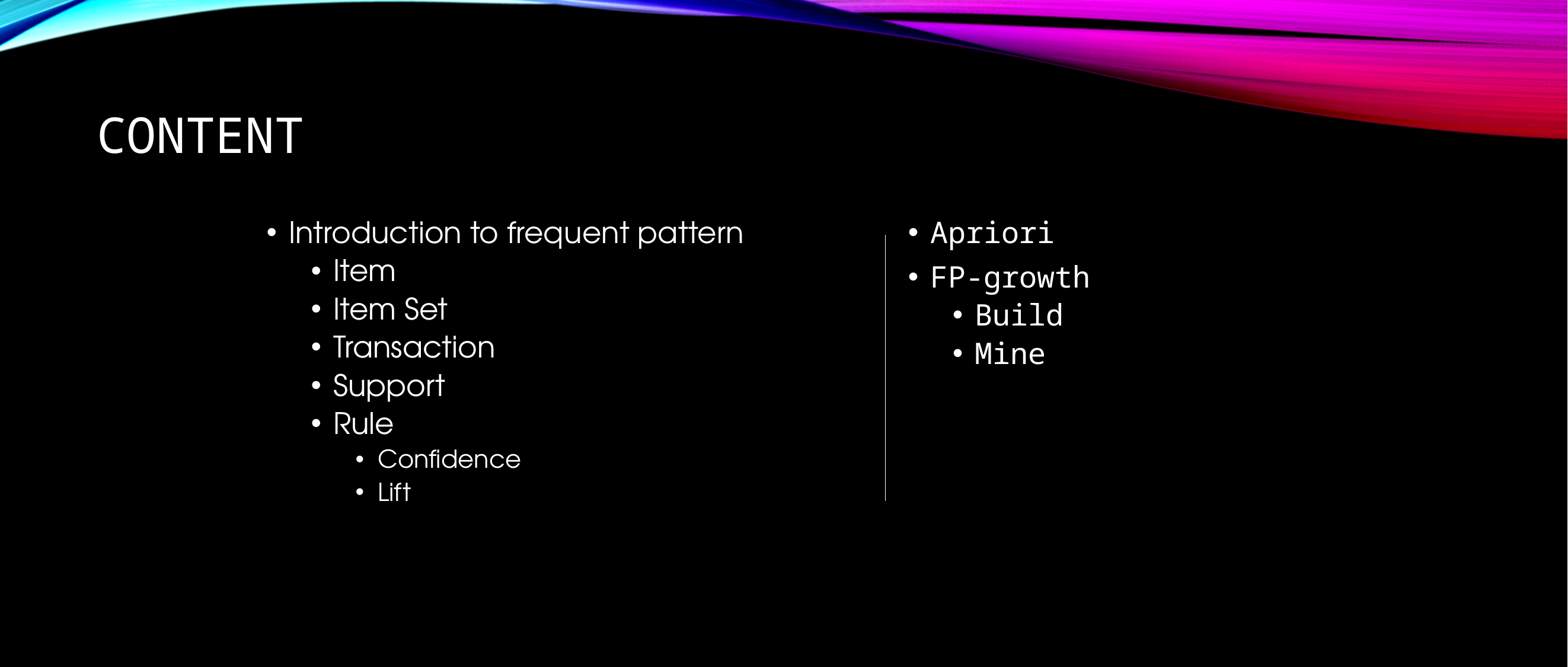

# content
Introduction to frequent pattern
Item
Item Set
Transaction
Support
Rule
Confidence
Lift
Apriori
FP-growth
Build
Mine